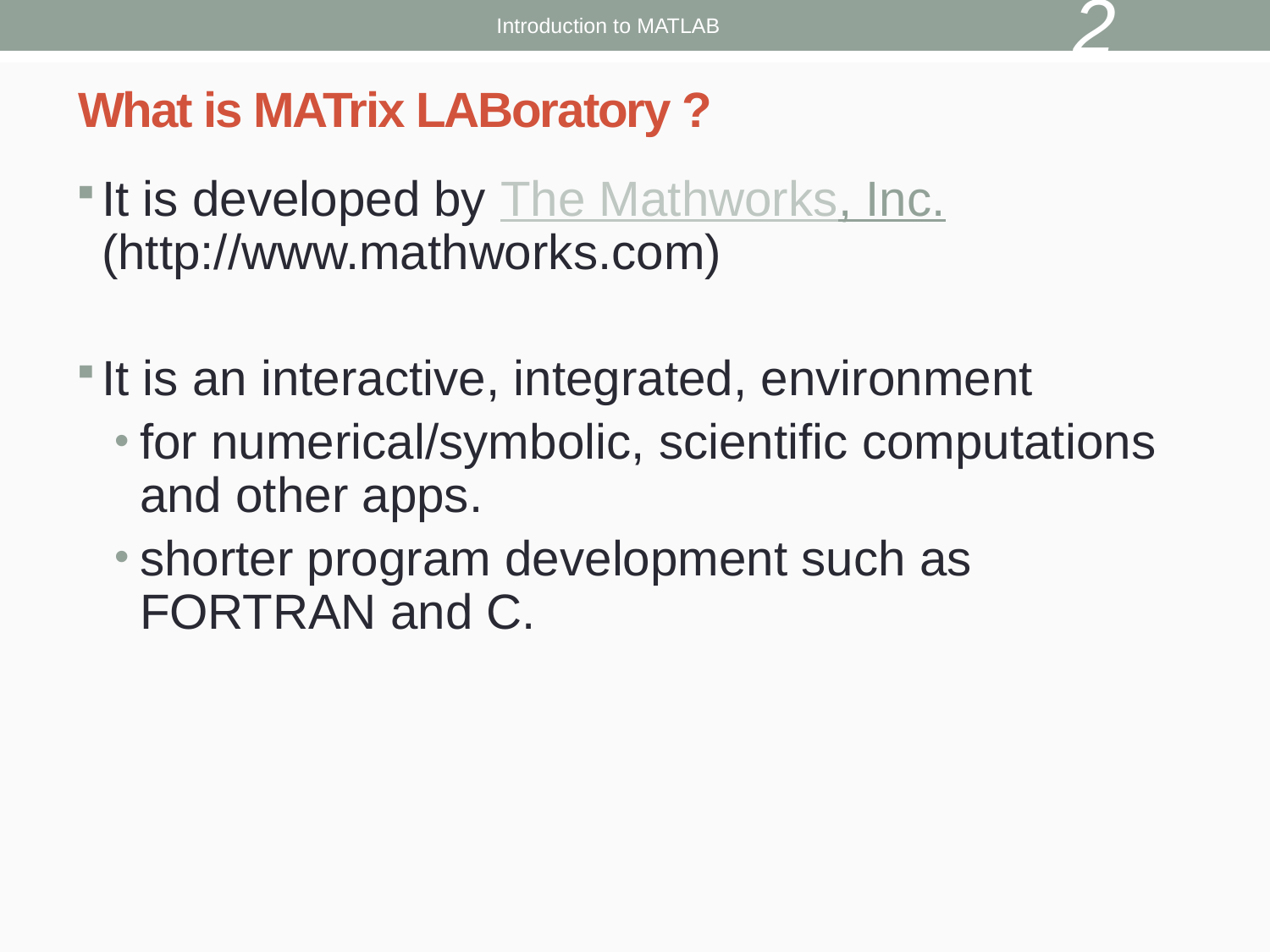

2
Introduction to MATLAB
# What is MATrix LABoratory ?
It is developed by The Mathworks, Inc. (http://www.mathworks.com)

It is an interactive, integrated, environment
for numerical/symbolic, scientific computations and other apps.
shorter program development such as FORTRAN and C.